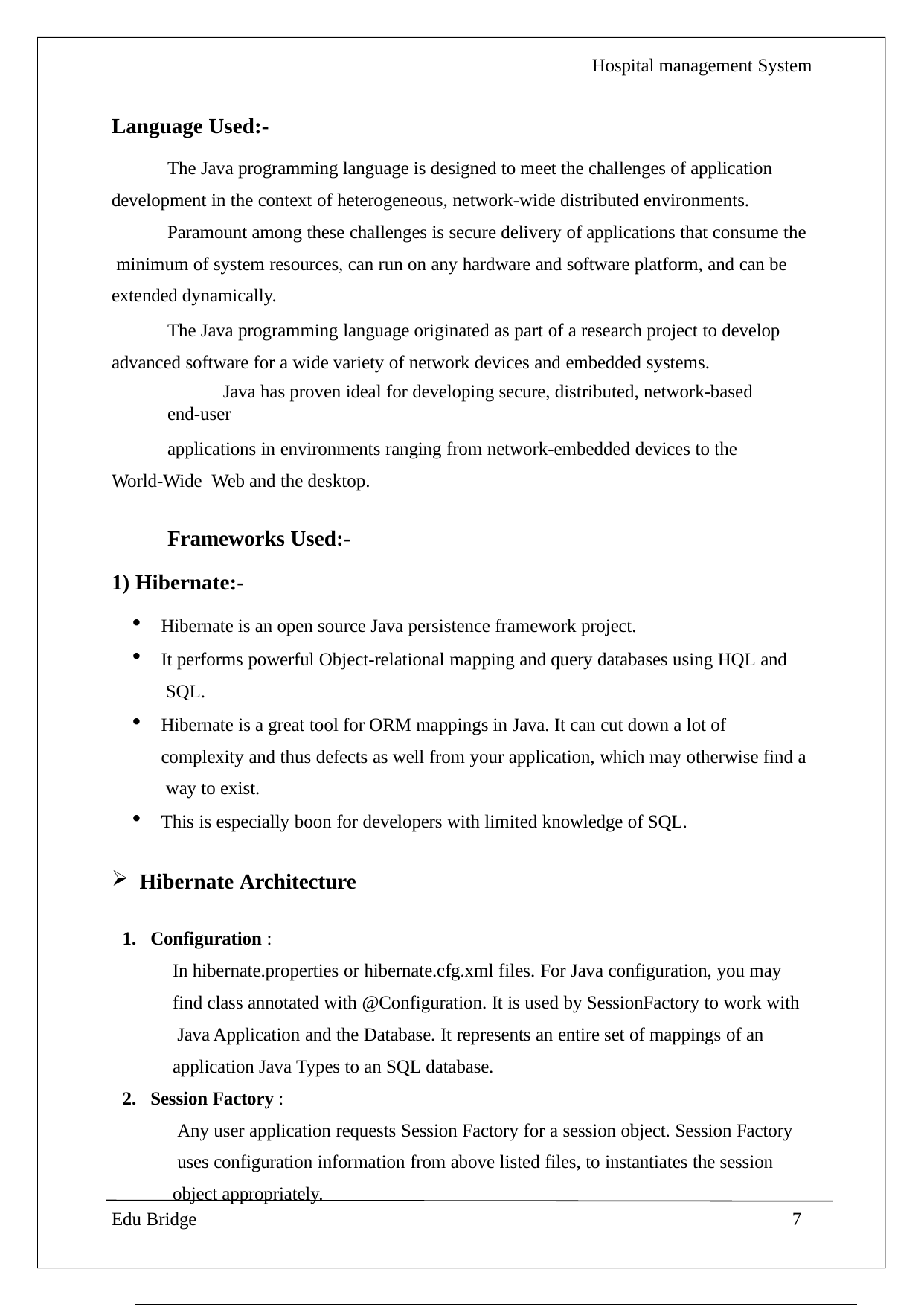

Hospital management System

Language Used:-
The Java programming language is designed to meet the challenges of application  development in the context of heterogeneous, network-wide distributed environments.
Paramount among these challenges is secure delivery of applications that consume the  minimum of system resources, can run on any hardware and software platform, and can be  extended dynamically.
The Java programming language originated as part of a research project to develop  advanced software for a wide variety of network devices and embedded systems.
Java has proven ideal for developing secure, distributed, network-based end-user
applications in environments ranging from network-embedded devices to the World-Wide  Web and the desktop.

Frameworks Used:-
Hibernate:-
Hibernate is an open source Java persistence framework project.
It performs powerful Object-relational mapping and query databases using HQL and  SQL.
Hibernate is a great tool for ORM mappings in Java. It can cut down a lot of  complexity and thus defects as well from your application, which may otherwise find a  way to exist.
This is especially boon for developers with limited knowledge of SQL.

Hibernate Architecture

Configuration :
In hibernate.properties or hibernate.cfg.xml files. For Java configuration, you may
find class annotated with @Configuration. It is used by SessionFactory to work with  Java Application and the Database. It represents an entire set of mappings of an  application Java Types to an SQL database.
Session Factory :
Any user application requests Session Factory for a session object. Session Factory  uses configuration information from above listed files, to instantiates the session  object appropriately.

Edu Bridge
7